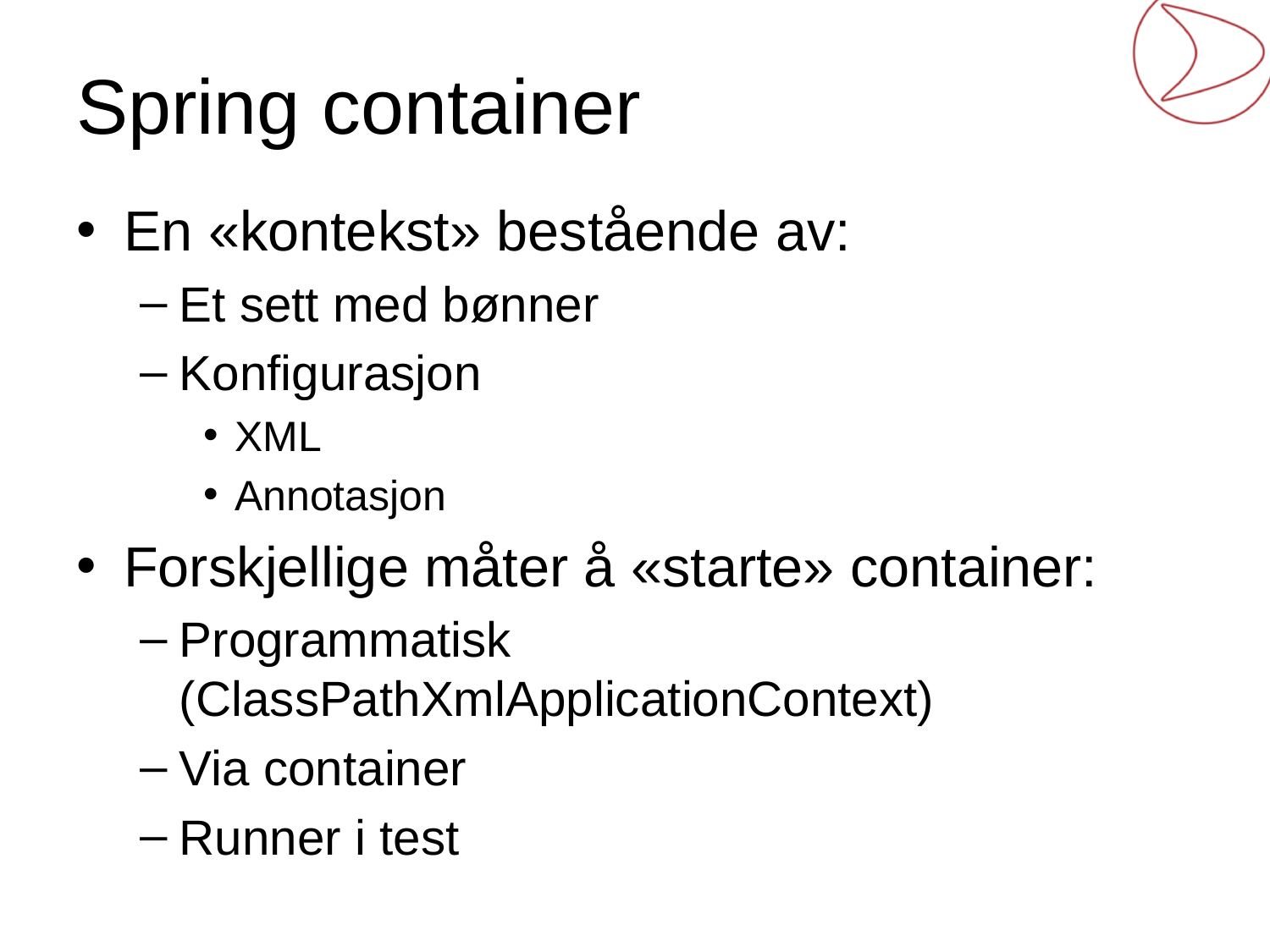

# Spring container
En «kontekst» bestående av:
Et sett med bønner
Konfigurasjon
XML
Annotasjon
Forskjellige måter å «starte» container:
Programmatisk (ClassPathXmlApplicationContext)
Via container
Runner i test